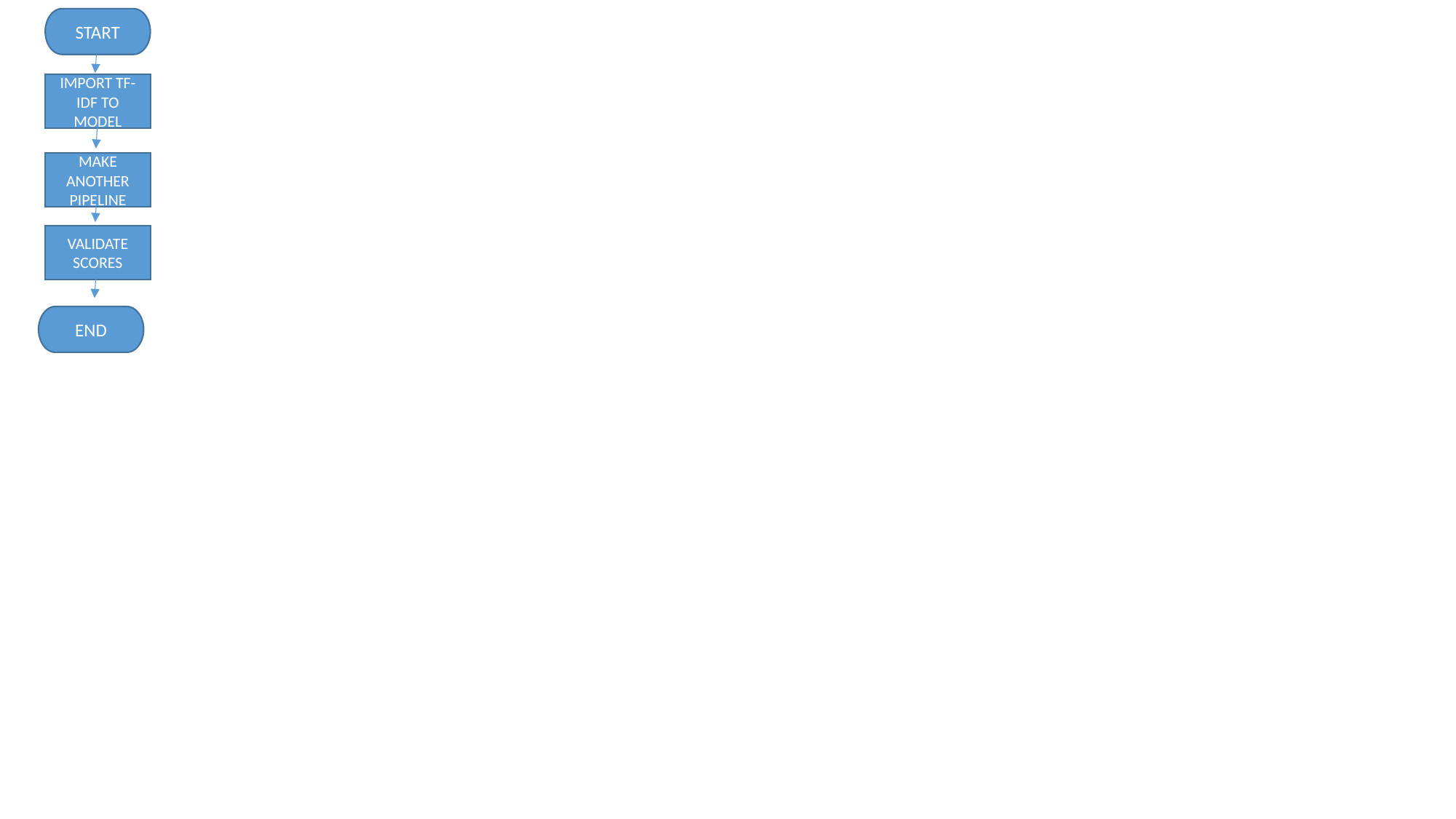

START
IMPORT TF-IDF TO MODEL
MAKE ANOTHER PIPELINE
VALIDATE SCORES
END